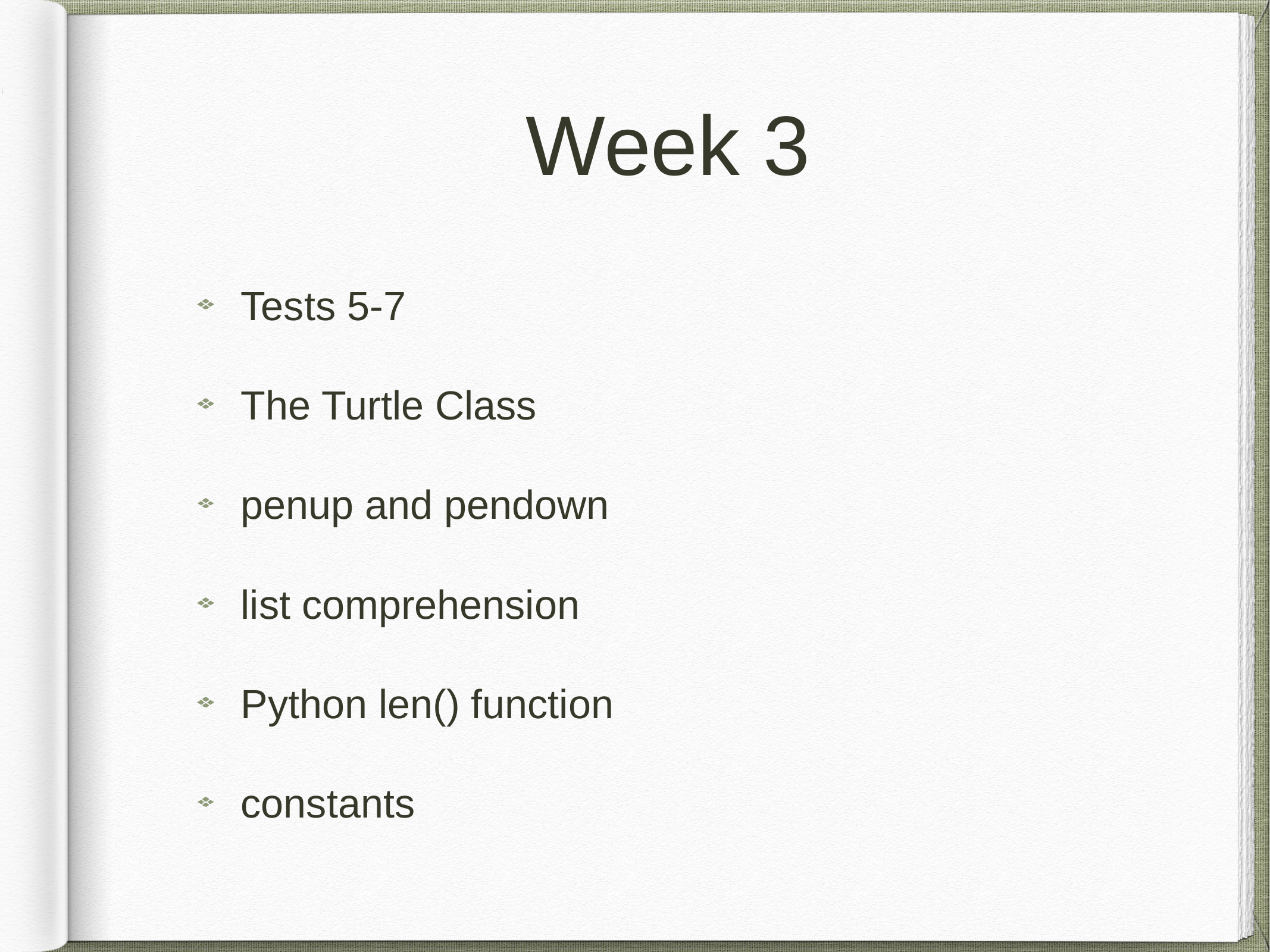

# Week 3
Tests 5-7
The Turtle Class
penup and pendown
list comprehension
Python len() function
constants